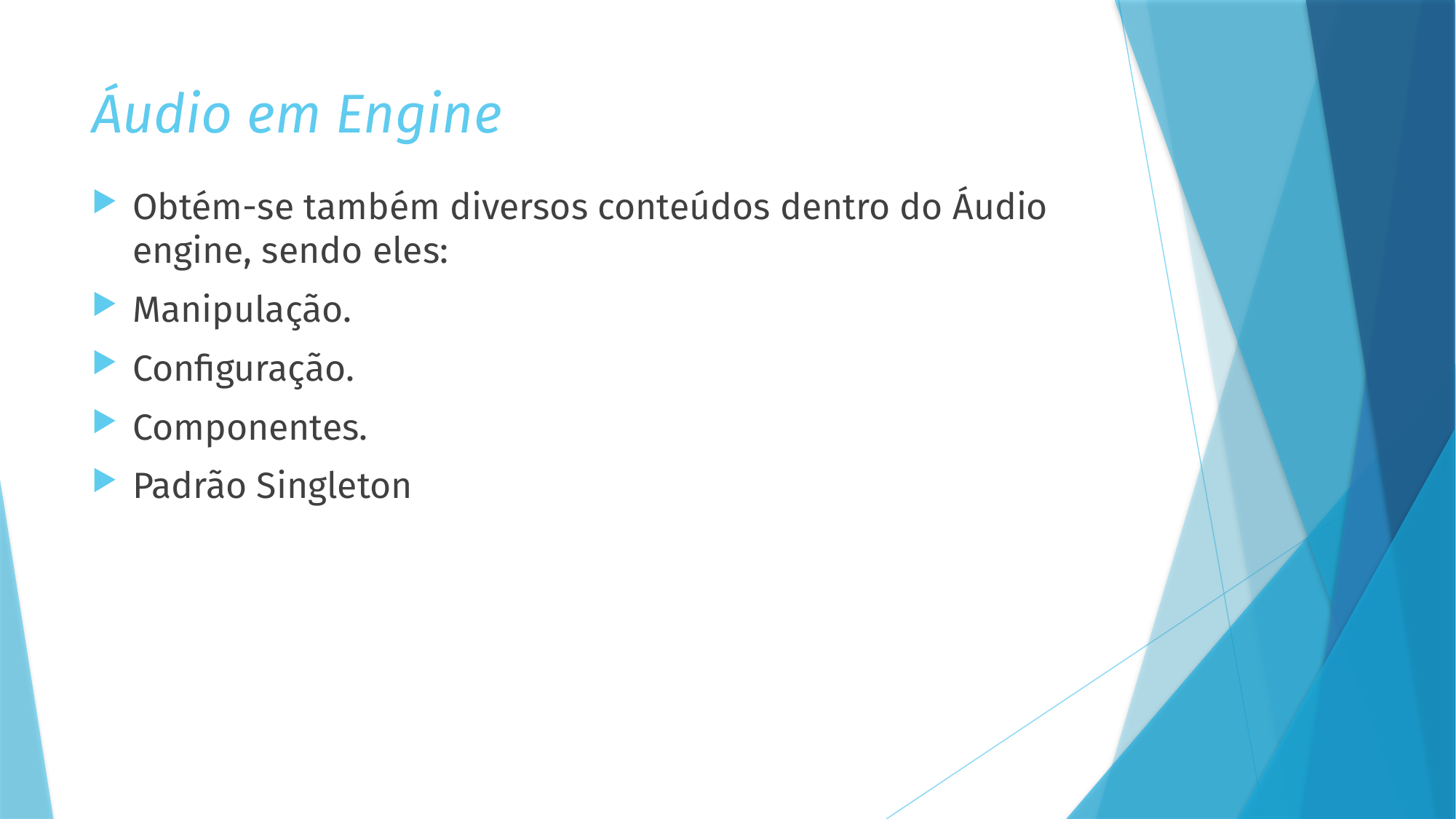

# Áudio em Engine
Obtém-se também diversos conteúdos dentro do Áudio engine, sendo eles:
Manipulação.
Configuração.
Componentes.
Padrão Singleton